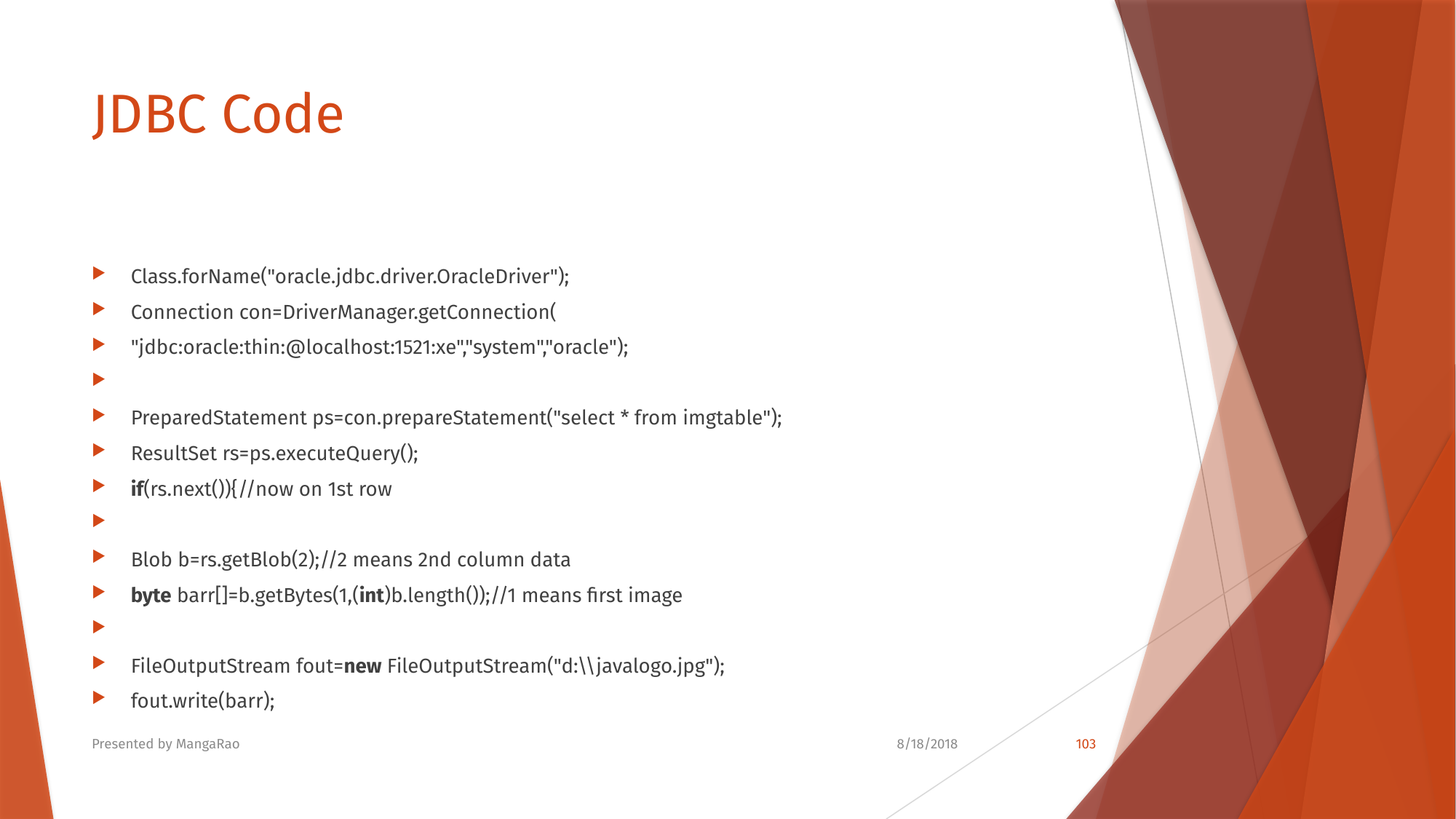

# JDBC Code
Class.forName("oracle.jdbc.driver.OracleDriver");
Connection con=DriverManager.getConnection(
"jdbc:oracle:thin:@localhost:1521:xe","system","oracle");

PreparedStatement ps=con.prepareStatement("select * from imgtable");
ResultSet rs=ps.executeQuery();
if(rs.next()){//now on 1st row

Blob b=rs.getBlob(2);//2 means 2nd column data
byte barr[]=b.getBytes(1,(int)b.length());//1 means first image

FileOutputStream fout=new FileOutputStream("d:\\javalogo.jpg");
fout.write(barr);
Presented by MangaRao
8/18/2018
103